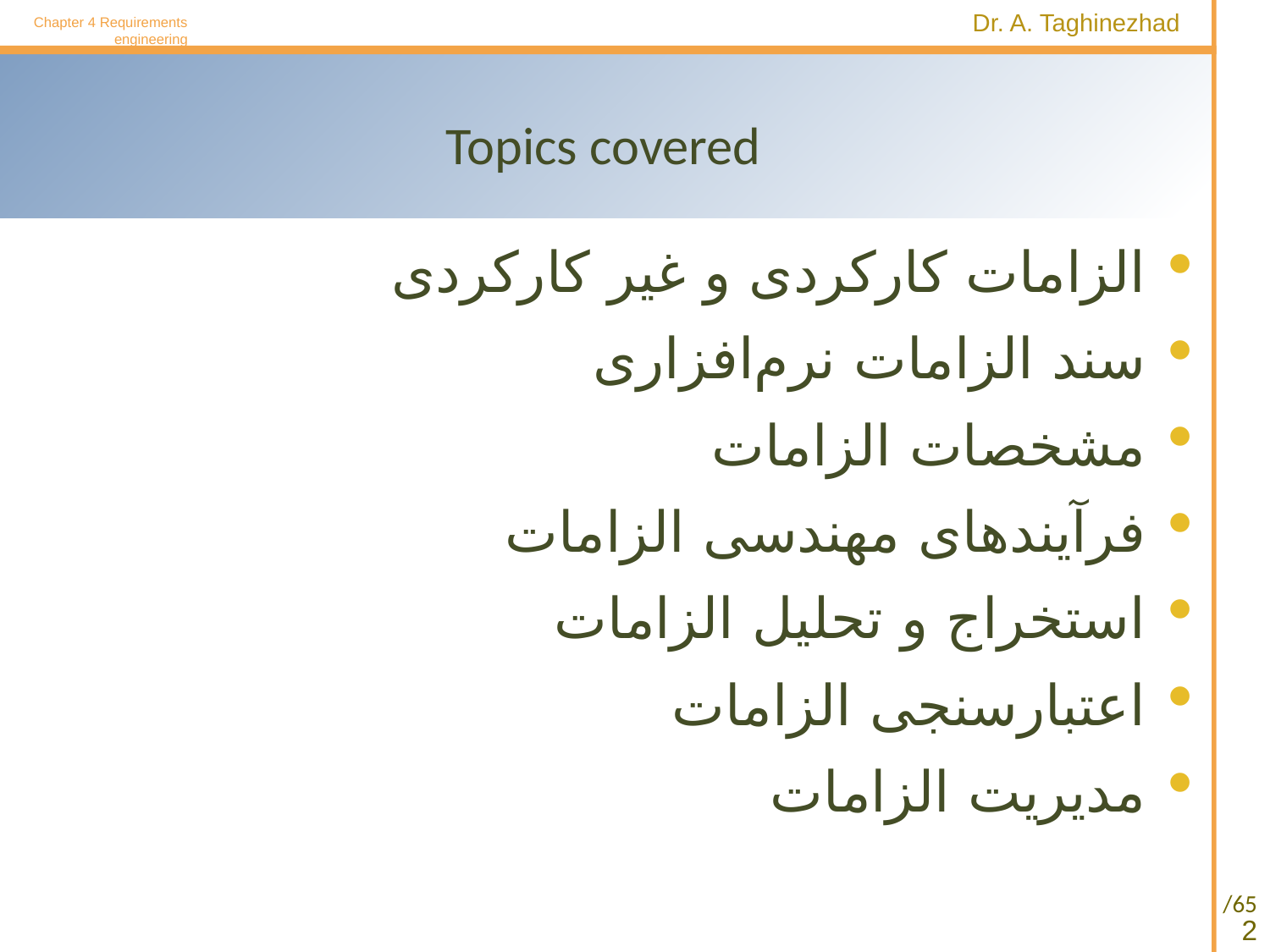

Chapter 4 Requirements engineering
# Topics covered
الزامات کارکردی و غیر کارکردی
سند الزامات نرم‌افزاری
مشخصات الزامات
فرآیندهای مهندسی الزامات
استخراج و تحلیل الزامات
اعتبارسنجی الزامات
مدیریت الزامات
2